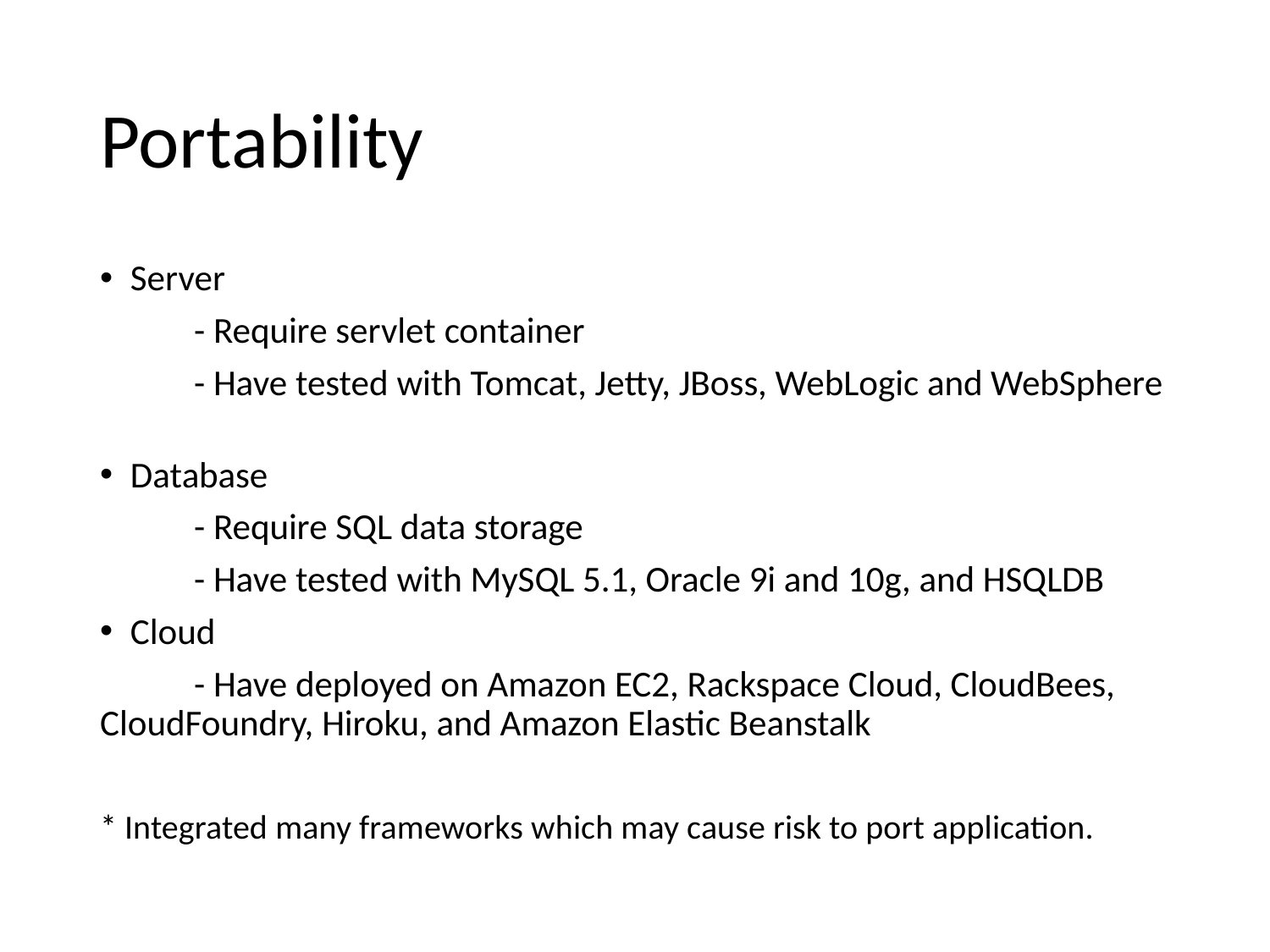

# Portability
Server
	- Require servlet container
	- Have tested with Tomcat, Jetty, JBoss, WebLogic and WebSphere
Database
	- Require SQL data storage
	- Have tested with MySQL 5.1, Oracle 9i and 10g, and HSQLDB
Cloud
	- Have deployed on Amazon EC2, Rackspace Cloud, CloudBees, CloudFoundry, Hiroku, and Amazon Elastic Beanstalk

* Integrated many frameworks which may cause risk to port application.